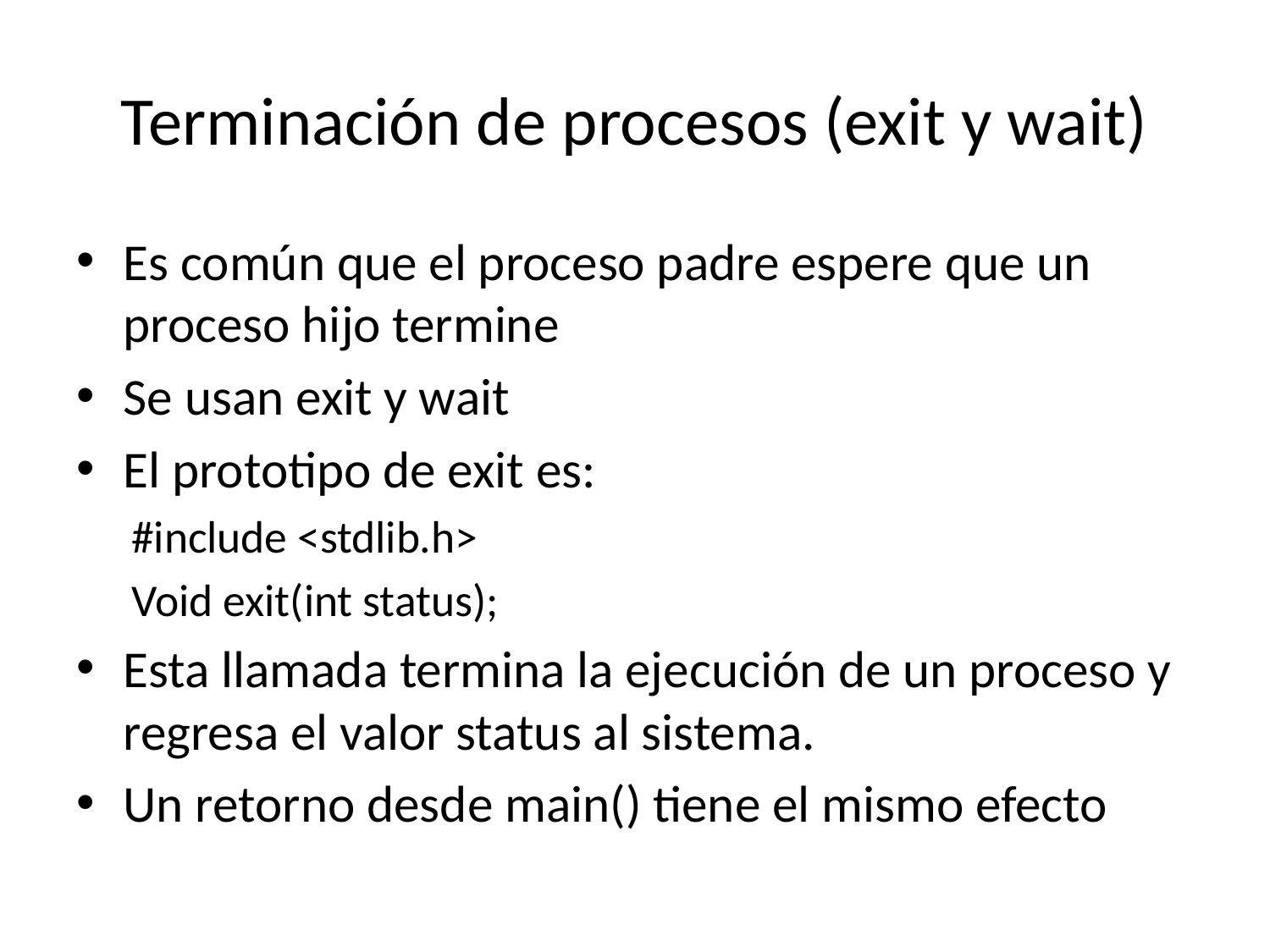

# Terminación de procesos (exit y wait)
Es común que el proceso padre espere que un proceso hijo termine
Se usan exit y wait
El prototipo de exit es:
#include <stdlib.h>
Void exit(int status);
Esta llamada termina la ejecución de un proceso y regresa el valor status al sistema.
Un retorno desde main() tiene el mismo efecto